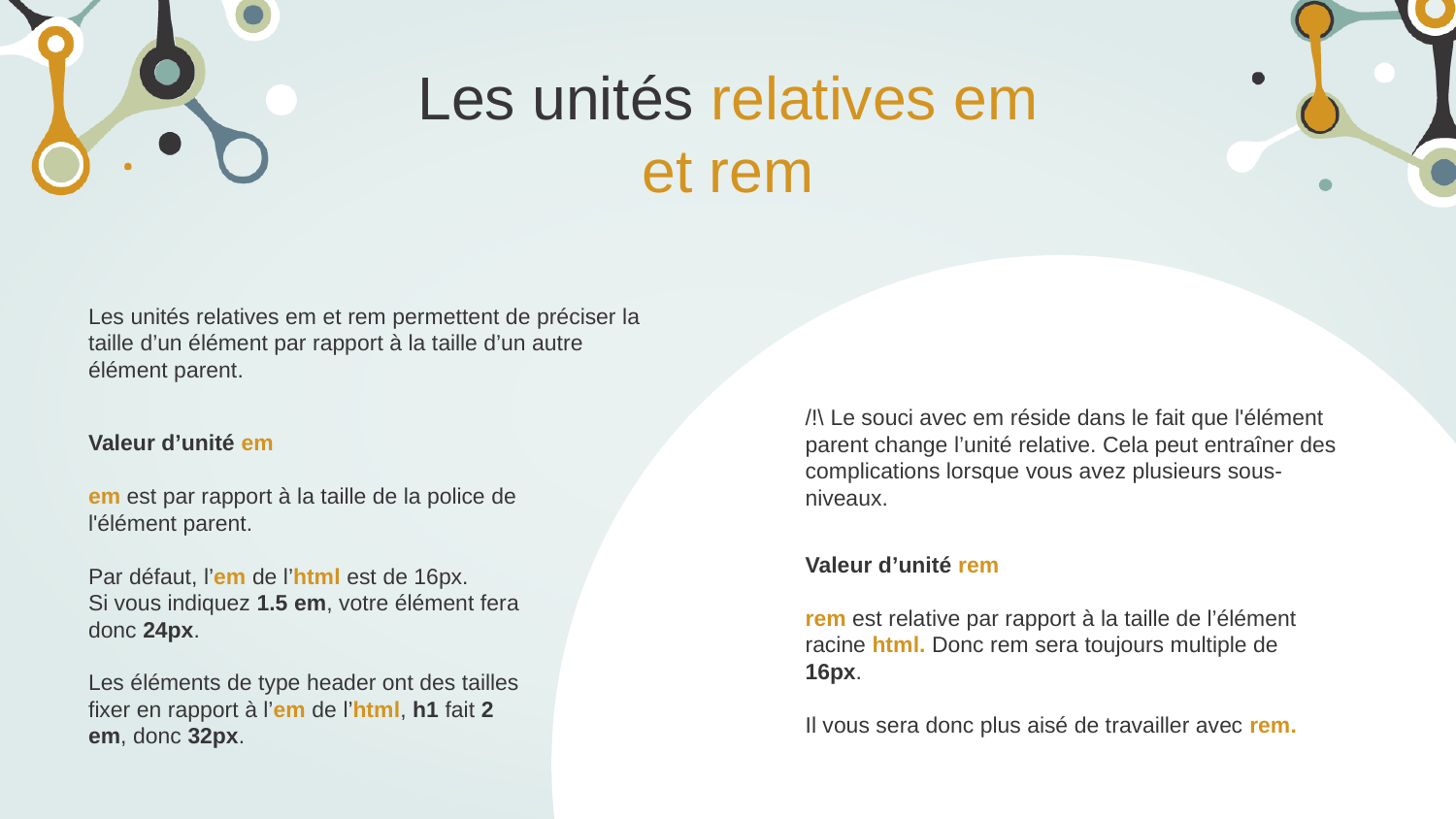

# Les unités relatives em et rem

Les unités relatives em et rem permettent de préciser la taille d’un élément par rapport à la taille d’un autre élément parent.
/!\ Le souci avec em réside dans le fait que l'élément parent change l’unité relative. Cela peut entraîner des complications lorsque vous avez plusieurs sous-niveaux.
Valeur d’unité em

em est par rapport à la taille de la police de l'élément parent.

Par défaut, l’em de l’html est de 16px.
Si vous indiquez 1.5 em, votre élément fera donc 24px.

Les éléments de type header ont des tailles fixer en rapport à l’em de l’html, h1 fait 2 em, donc 32px.
Valeur d’unité rem

rem est relative par rapport à la taille de l’élément racine html. Donc rem sera toujours multiple de 16px.

Il vous sera donc plus aisé de travailler avec rem.